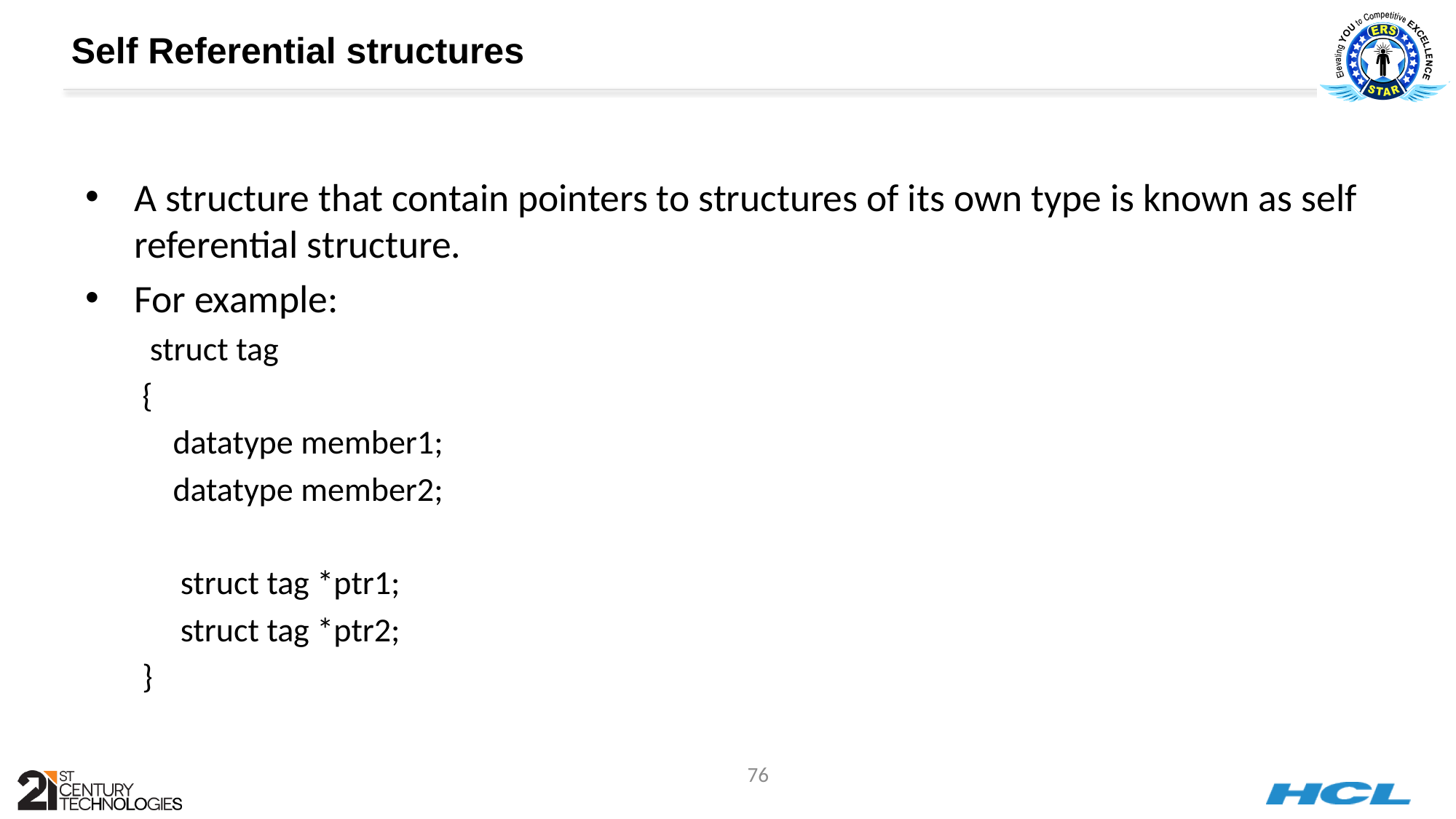

# Self Referential structures
A structure that contain pointers to structures of its own type is known as self referential structure.
For example:
 struct tag
{
    datatype member1;
    datatype member2;

     struct tag *ptr1;
     struct tag *ptr2;
}
76